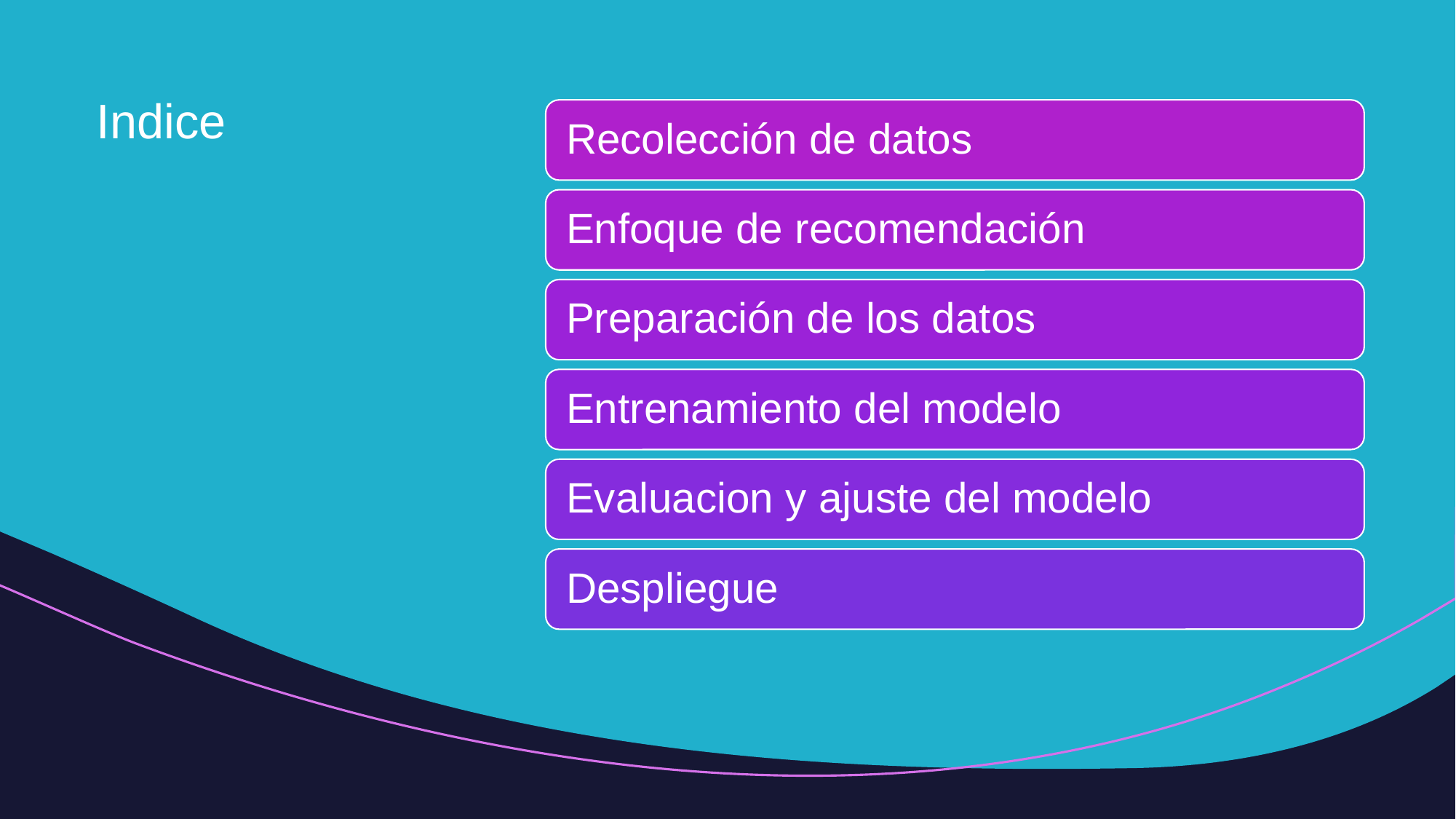

# Indice
Recolección de datos
Enfoque de recomendación
Preparación de los datos
Entrenamiento del modelo
Evaluacion y ajuste del modelo
Despliegue